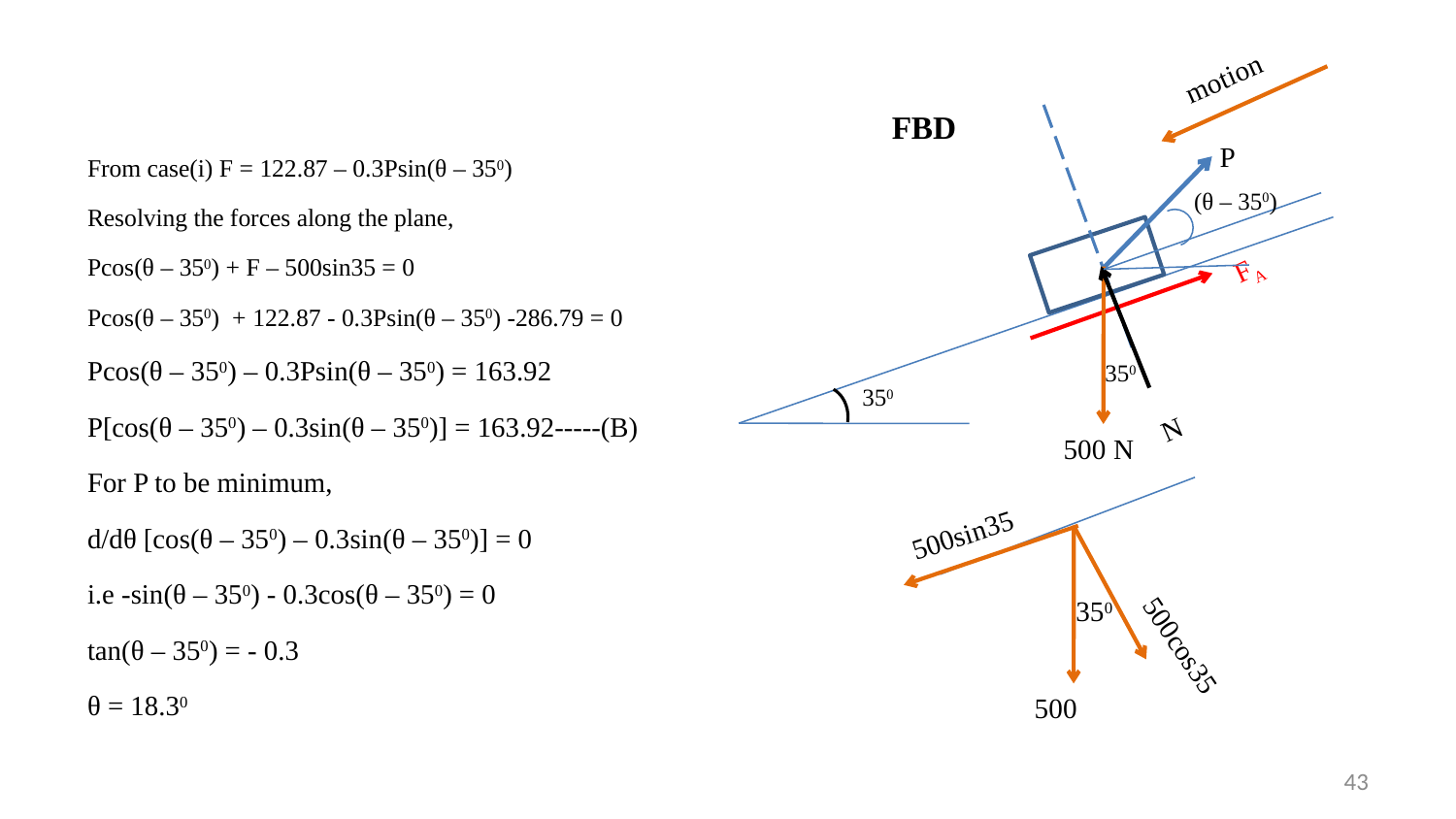

motion
FBD
From case(i) F = 122.87 – 0.3Psin(θ – 350)
Resolving the forces along the plane,
Pcos(θ – 350) + F – 500sin35 = 0
Pcos(θ – 350)  + 122.87 - 0.3Psin(θ – 350) -286.79 = 0
Pcos(θ – 350) – 0.3Psin(θ – 350) = 163.92
P[cos(θ – 350) – 0.3sin(θ – 350)] = 163.92-----(B)
For P to be minimum,
d/dθ [cos(θ – 350) – 0.3sin(θ – 350)] = 0
i.e -sin(θ – 350) - 0.3cos(θ – 350) = 0
tan(θ – 350) = - 0.3
θ = 18.30

P
(θ – 350)

FA
350
350

N
 500 N
500sin35
350
500cos35
 500
43